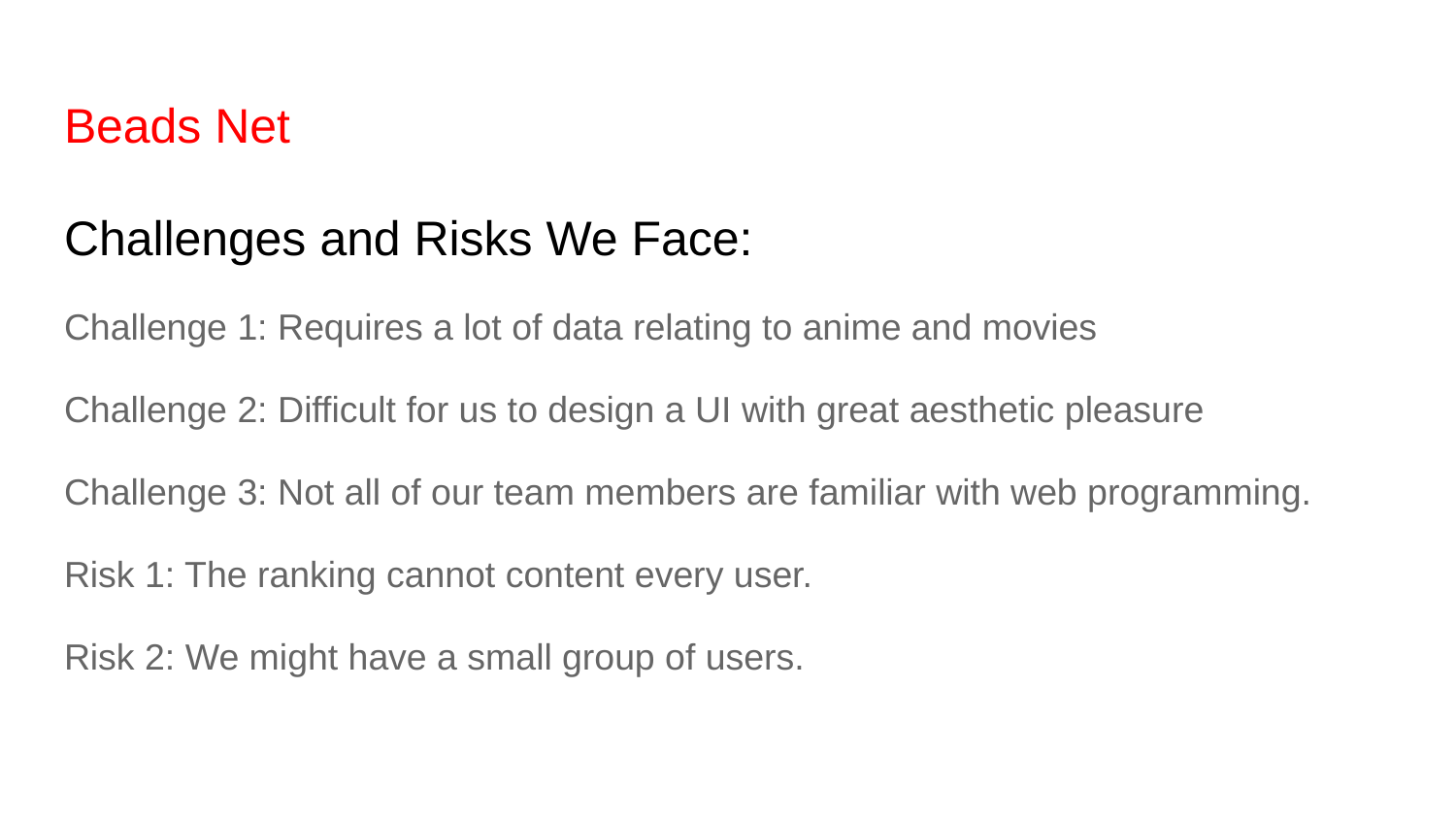

# Beads Net
Challenges and Risks We Face:
Challenge 1: Requires a lot of data relating to anime and movies
Challenge 2: Difficult for us to design a UI with great aesthetic pleasure
Challenge 3: Not all of our team members are familiar with web programming.
Risk 1: The ranking cannot content every user.
Risk 2: We might have a small group of users.